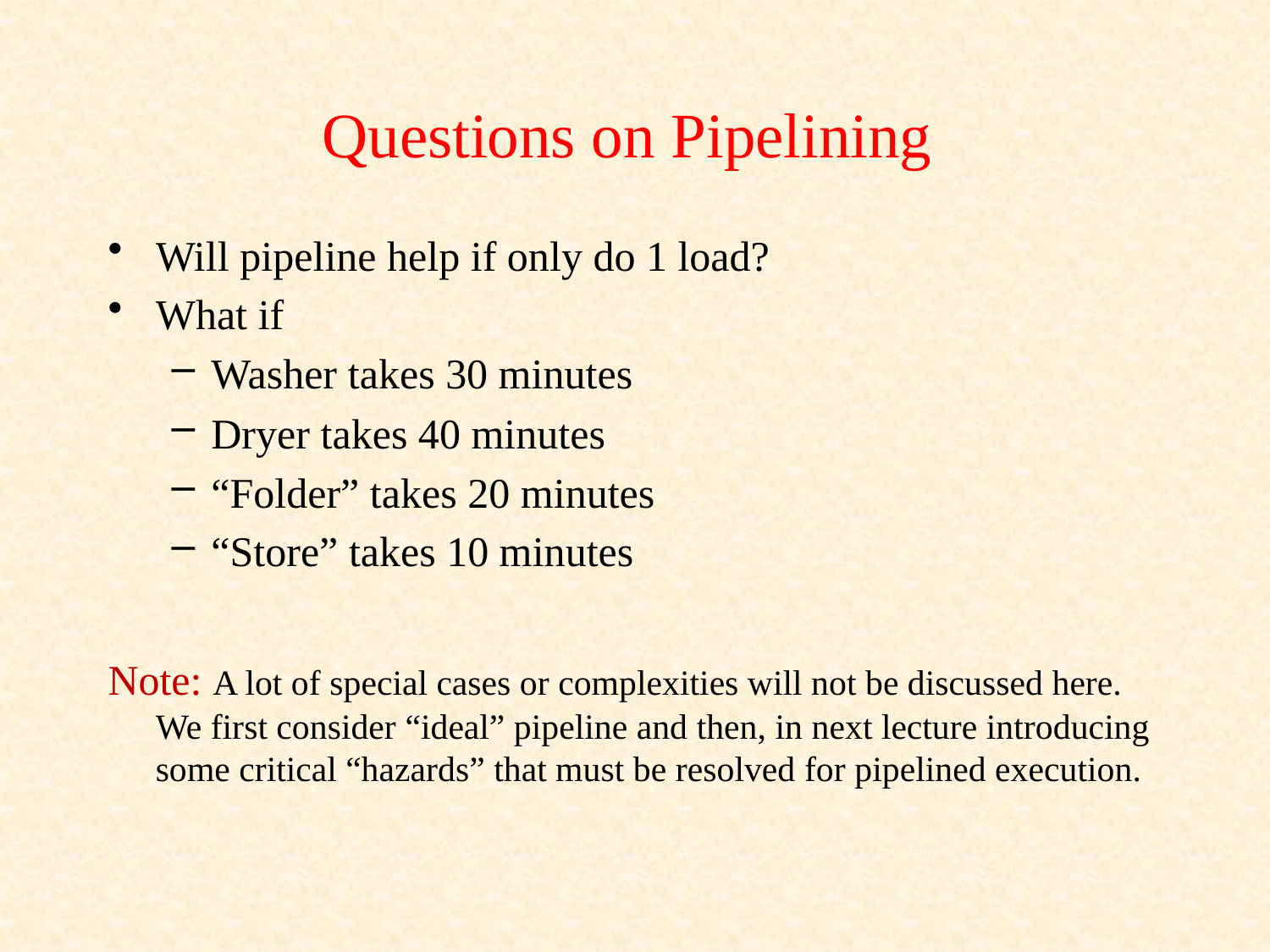

# Questions on Pipelining
Will pipeline help if only do 1 load?
What if
Washer takes 30 minutes
Dryer takes 40 minutes
“Folder” takes 20 minutes
“Store” takes 10 minutes

Note: A lot of special cases or complexities will not be discussed here. We first consider “ideal” pipeline and then, in next lecture introducing some critical “hazards” that must be resolved for pipelined execution.